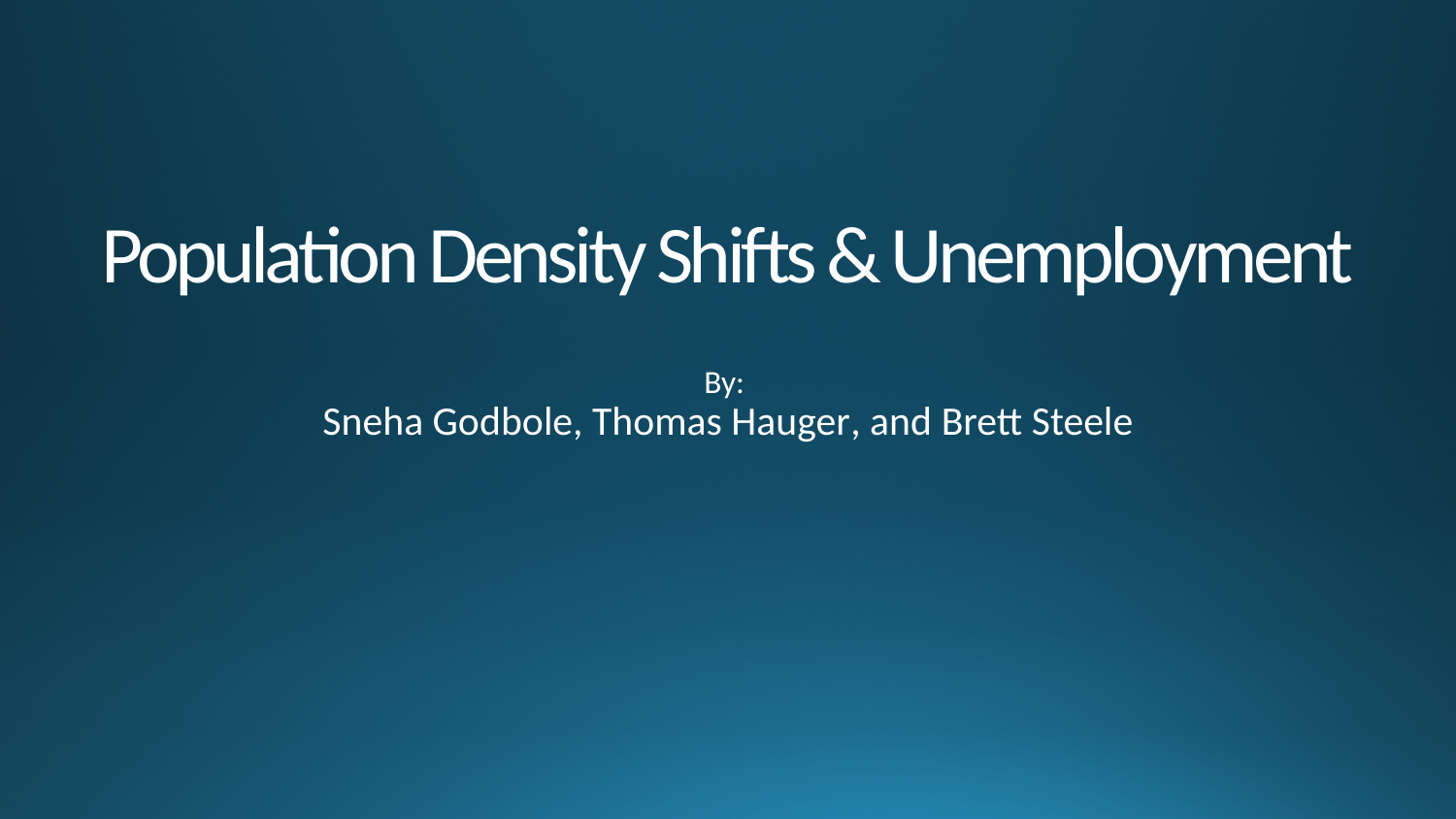

# Population Density Shifts & Unemployment
By:
Sneha Godbole, Thomas Hauger, and Brett Steele